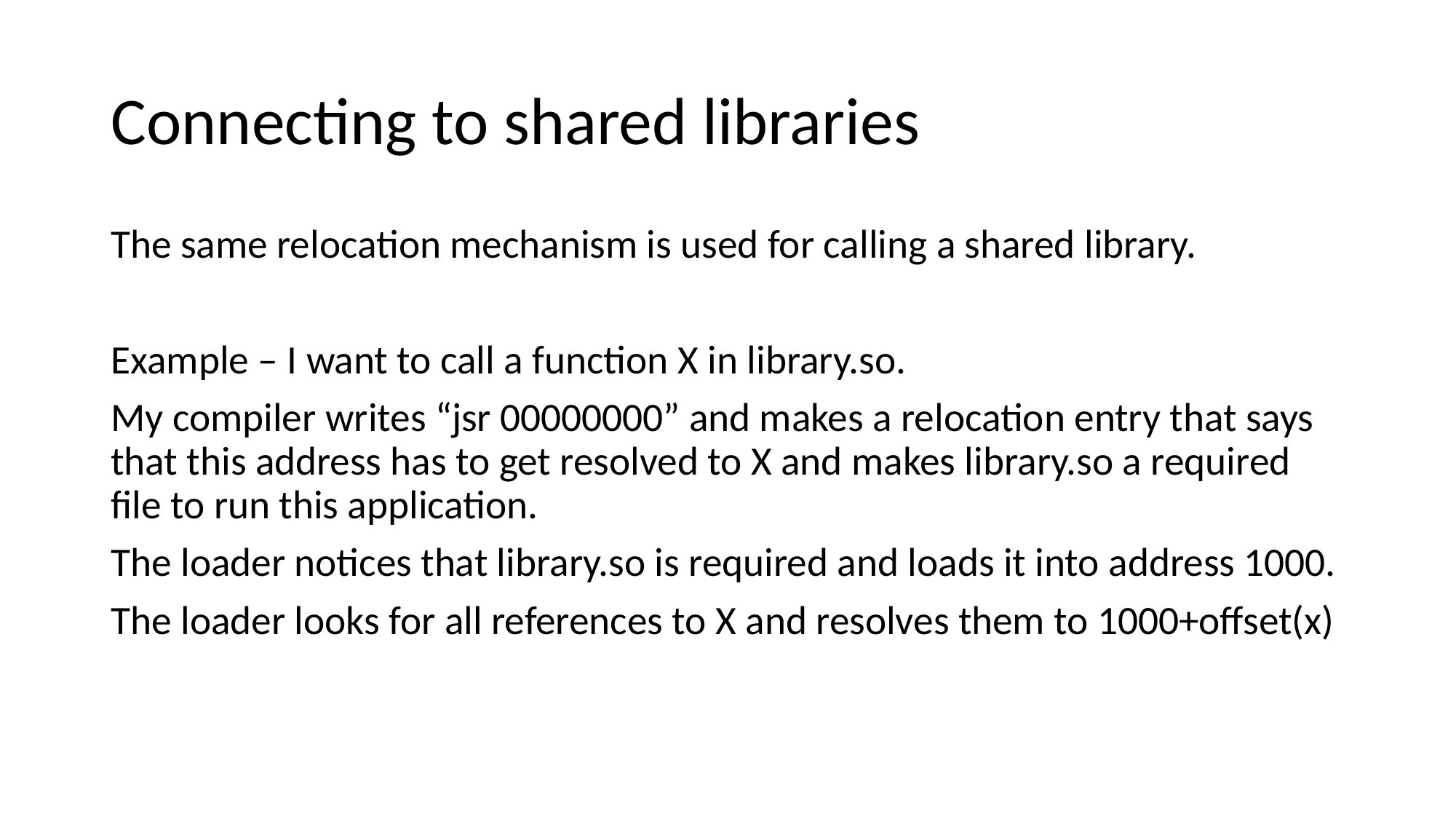

# Connecting to shared libraries
The same relocation mechanism is used for calling a shared library.

Example – I want to call a function X in library.so.
My compiler writes “jsr 00000000” and makes a relocation entry that says that this address has to get resolved to X and makes library.so a required file to run this application.
The loader notices that library.so is required and loads it into address 1000.
The loader looks for all references to X and resolves them to 1000+offset(x)